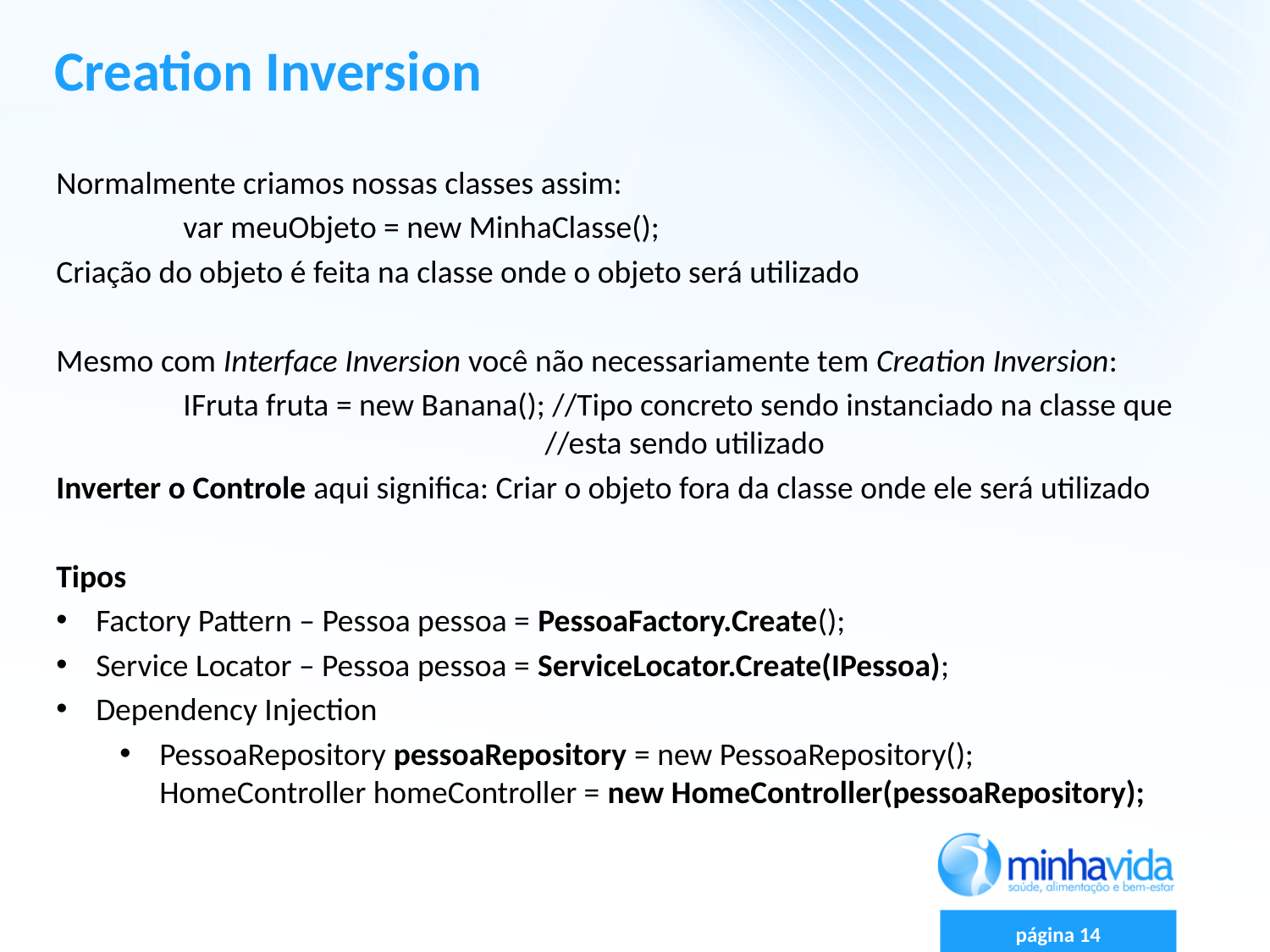

# Creation Inversion
Normalmente criamos nossas classes assim:
	var meuObjeto = new MinhaClasse();
Criação do objeto é feita na classe onde o objeto será utilizado

Mesmo com Interface Inversion você não necessariamente tem Creation Inversion:
	IFruta fruta = new Banana(); //Tipo concreto sendo instanciado na classe que 				               //esta sendo utilizado
Inverter o Controle aqui significa: Criar o objeto fora da classe onde ele será utilizado

Tipos
Factory Pattern – Pessoa pessoa = PessoaFactory.Create();
Service Locator – Pessoa pessoa = ServiceLocator.Create(IPessoa);
Dependency Injection
PessoaRepository pessoaRepository = new PessoaRepository();
HomeController homeController = new HomeController(pessoaRepository);